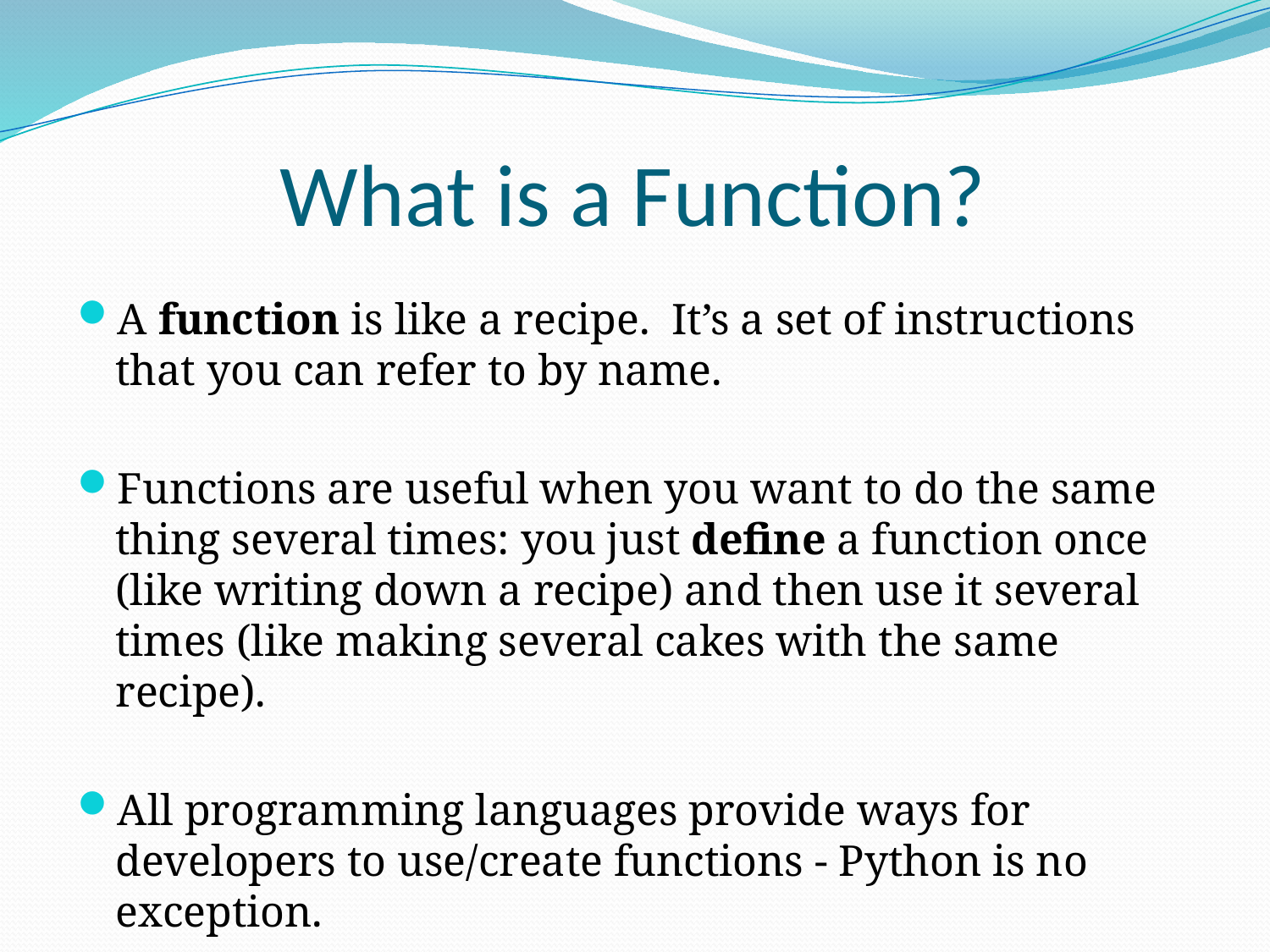

# What is a Function?
A function is like a recipe.  It’s a set of instructions that you can refer to by name.

Functions are useful when you want to do the same thing several times: you just define a function once (like writing down a recipe) and then use it several times (like making several cakes with the same recipe).

All programming languages provide ways for developers to use/create functions - Python is no exception.